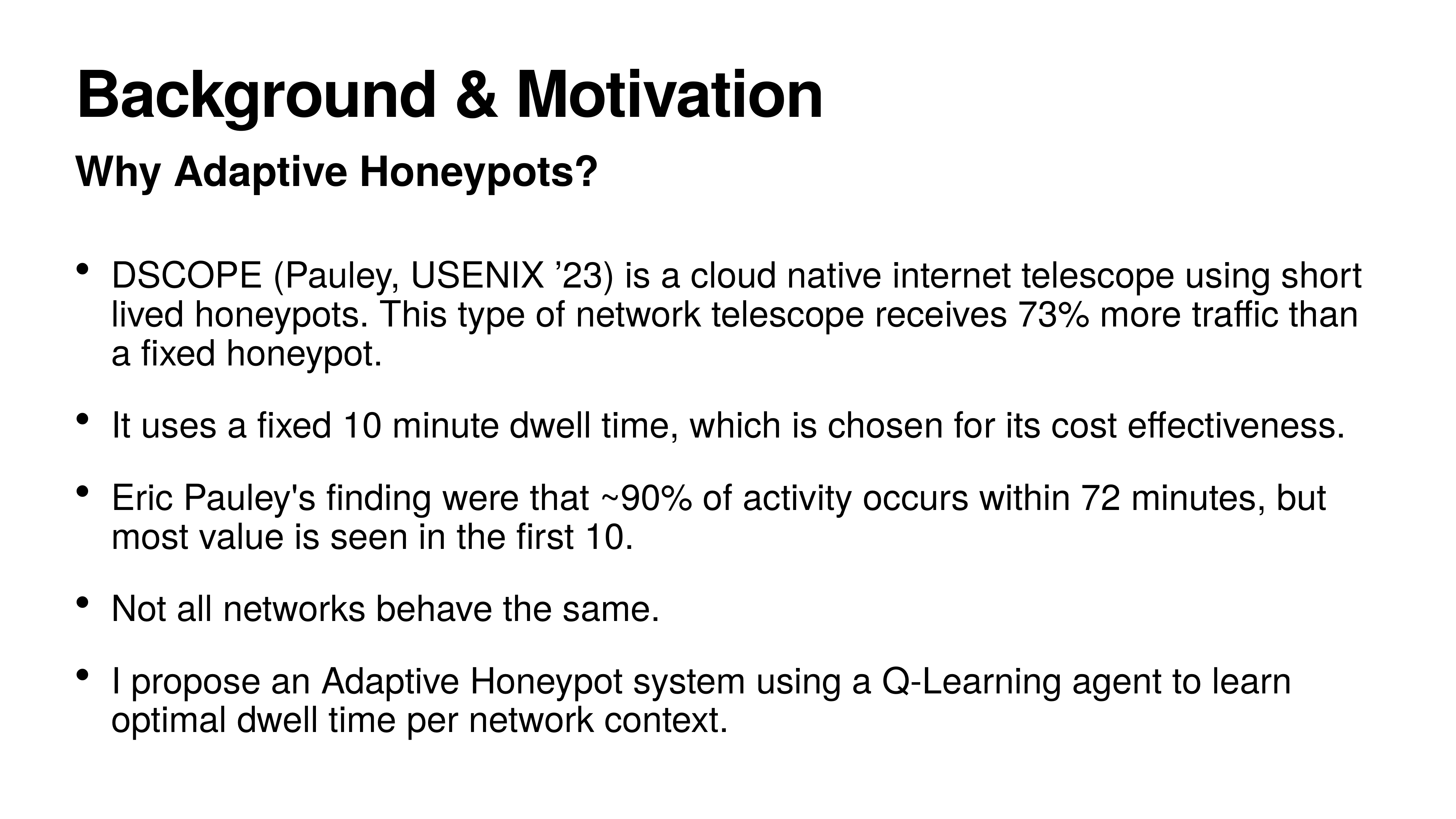

# Background & Motivation
Why Adaptive Honeypots?
DSCOPE (Pauley, USENIX ’23) is a cloud native internet telescope using short lived honeypots. This type of network telescope receives 73% more traffic than a fixed honeypot.
It uses a fixed 10 minute dwell time, which is chosen for its cost effectiveness.
Eric Pauley's finding were that ~90% of activity occurs within 72 minutes, but most value is seen in the first 10.
Not all networks behave the same.
I propose an Adaptive Honeypot system using a Q-Learning agent to learn optimal dwell time per network context.